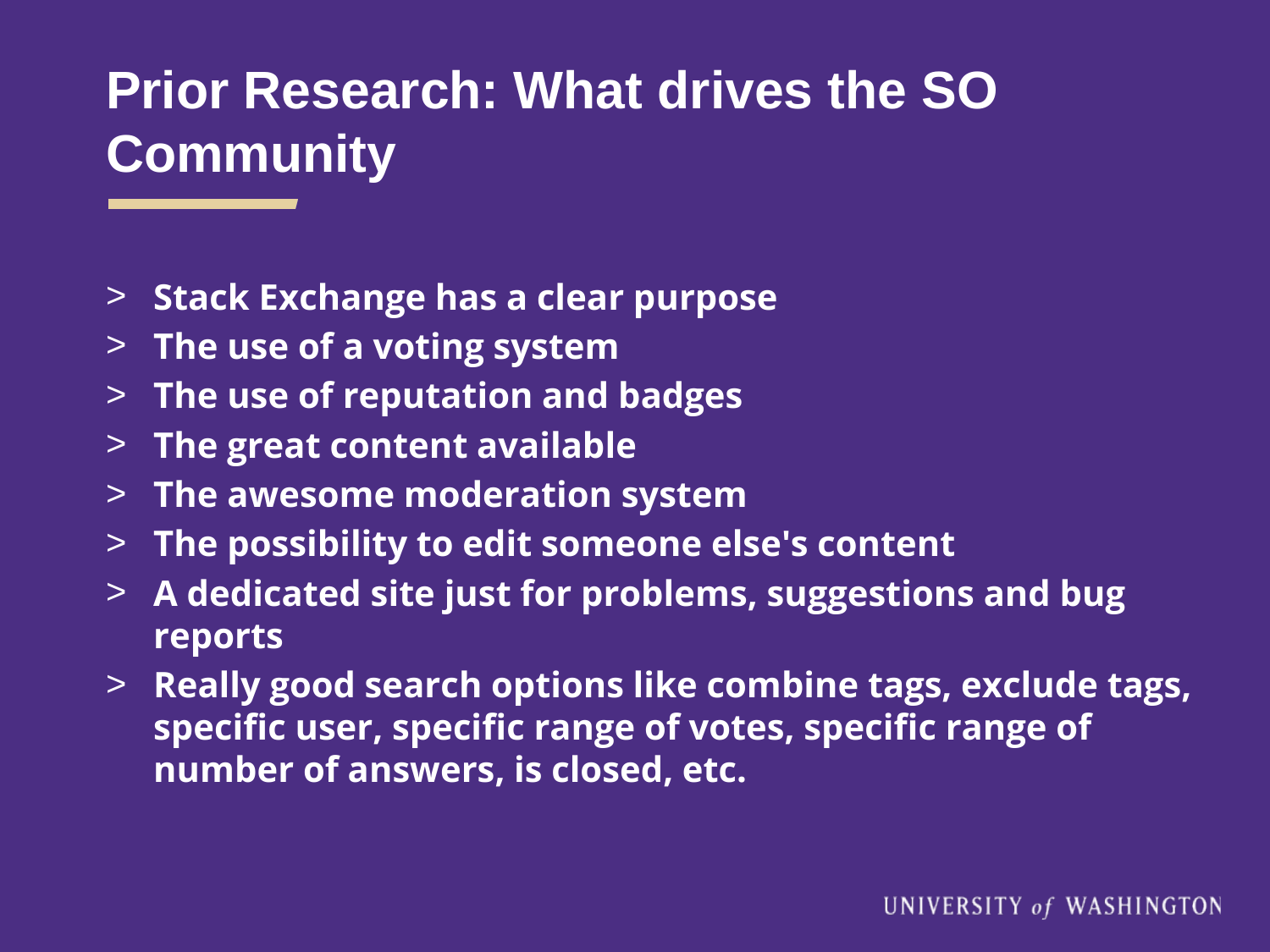

# Prior Research: What drives the SO Community
Stack Exchange has a clear purpose
The use of a voting system
The use of reputation and badges
The great content available
The awesome moderation system
The possibility to edit someone else's content
A dedicated site just for problems, suggestions and bug reports
Really good search options like combine tags, exclude tags, specific user, specific range of votes, specific range of number of answers, is closed, etc.